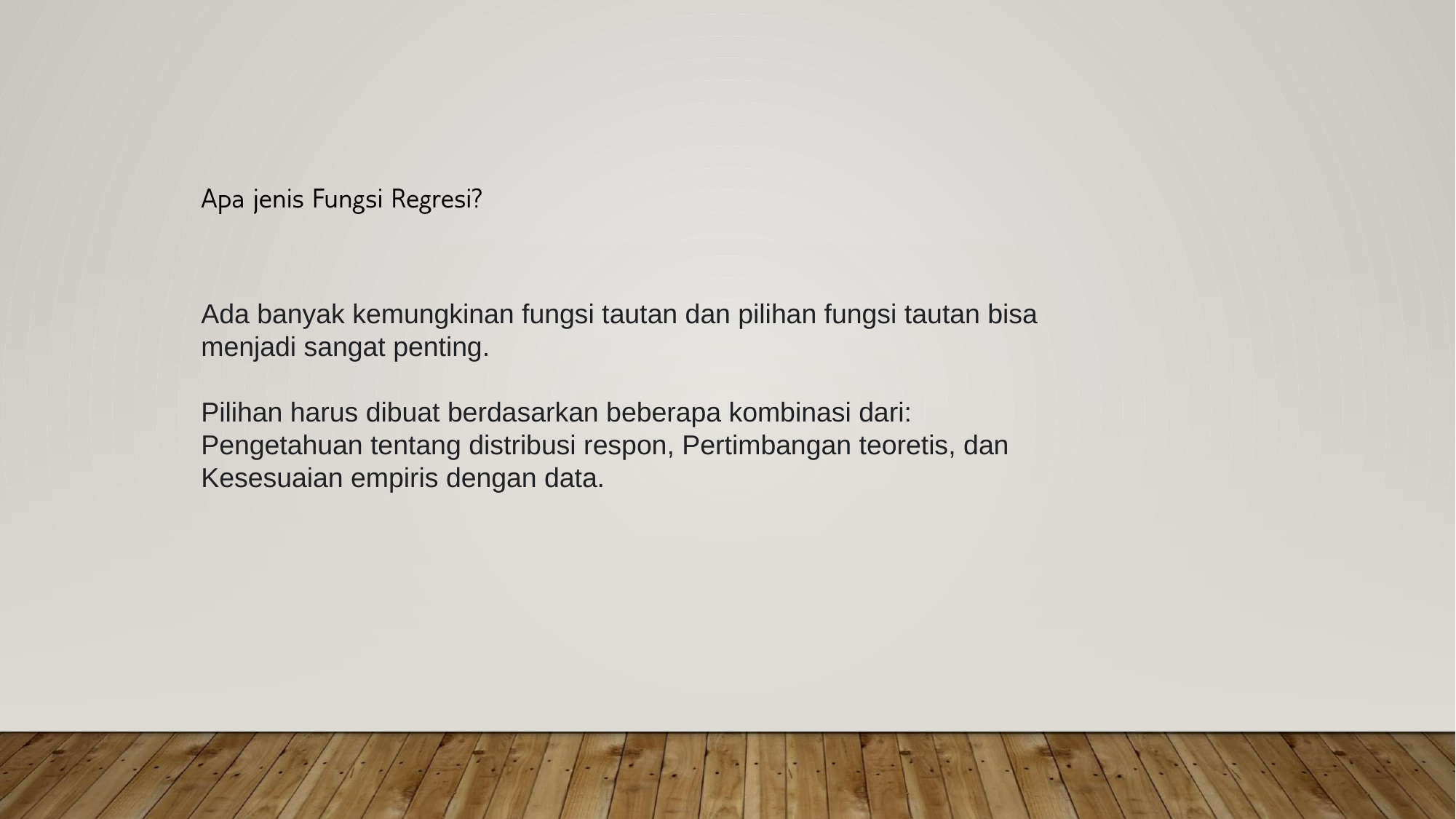

Apa jenis Fungsi Regresi?
Ada banyak kemungkinan fungsi tautan dan pilihan fungsi tautan bisa menjadi sangat penting.

Pilihan harus dibuat berdasarkan beberapa kombinasi dari: Pengetahuan tentang distribusi respon, Pertimbangan teoretis, dan Kesesuaian empiris dengan data.